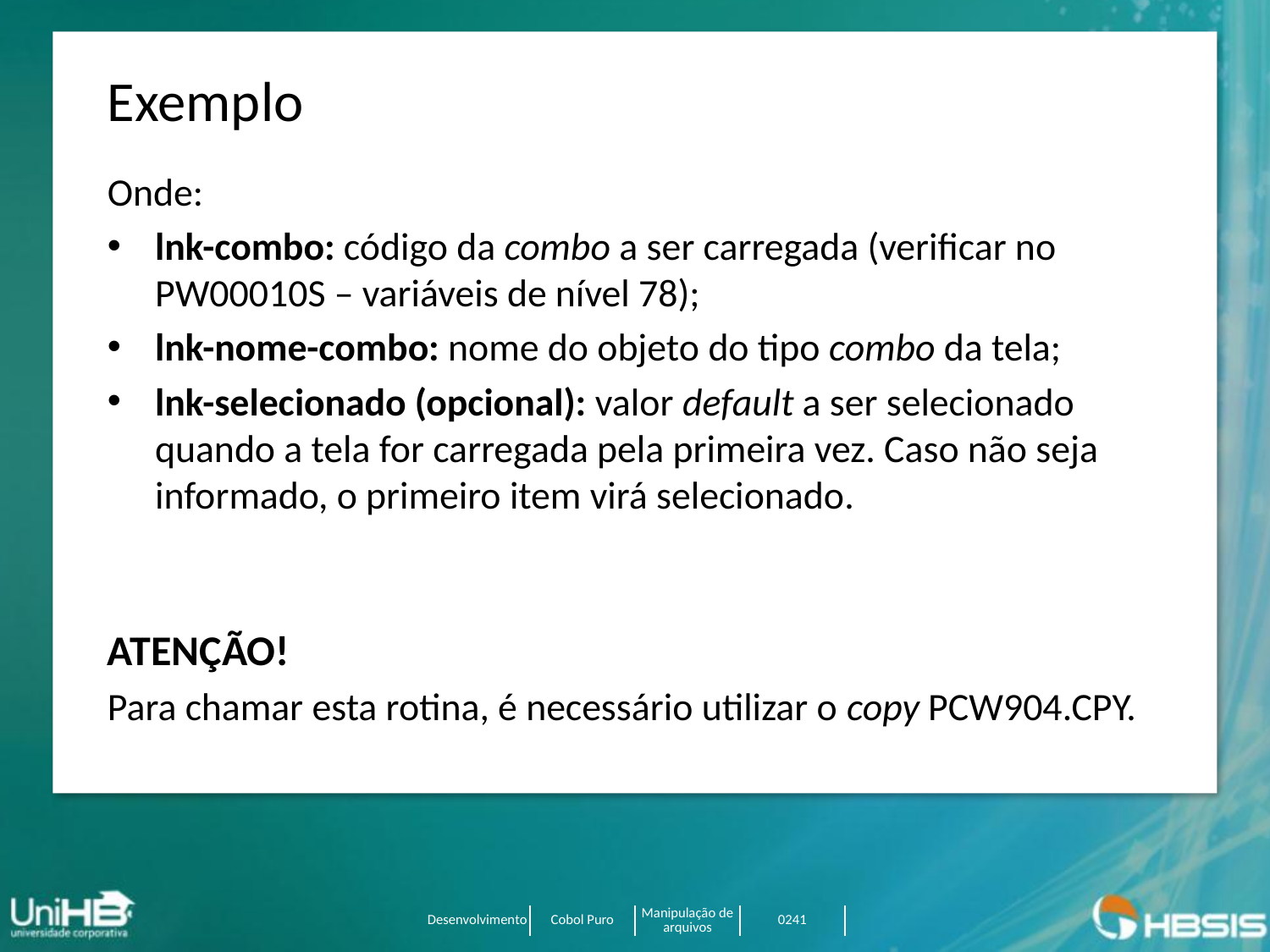

Exemplo
Onde:
lnk-combo: código da combo a ser carregada (verificar no PW00010S – variáveis de nível 78);
lnk-nome-combo: nome do objeto do tipo combo da tela;
lnk-selecionado (opcional): valor default a ser selecionado quando a tela for carregada pela primeira vez. Caso não seja informado, o primeiro item virá selecionado.

ATENÇÃO!
Para chamar esta rotina, é necessário utilizar o copy PCW904.CPY.